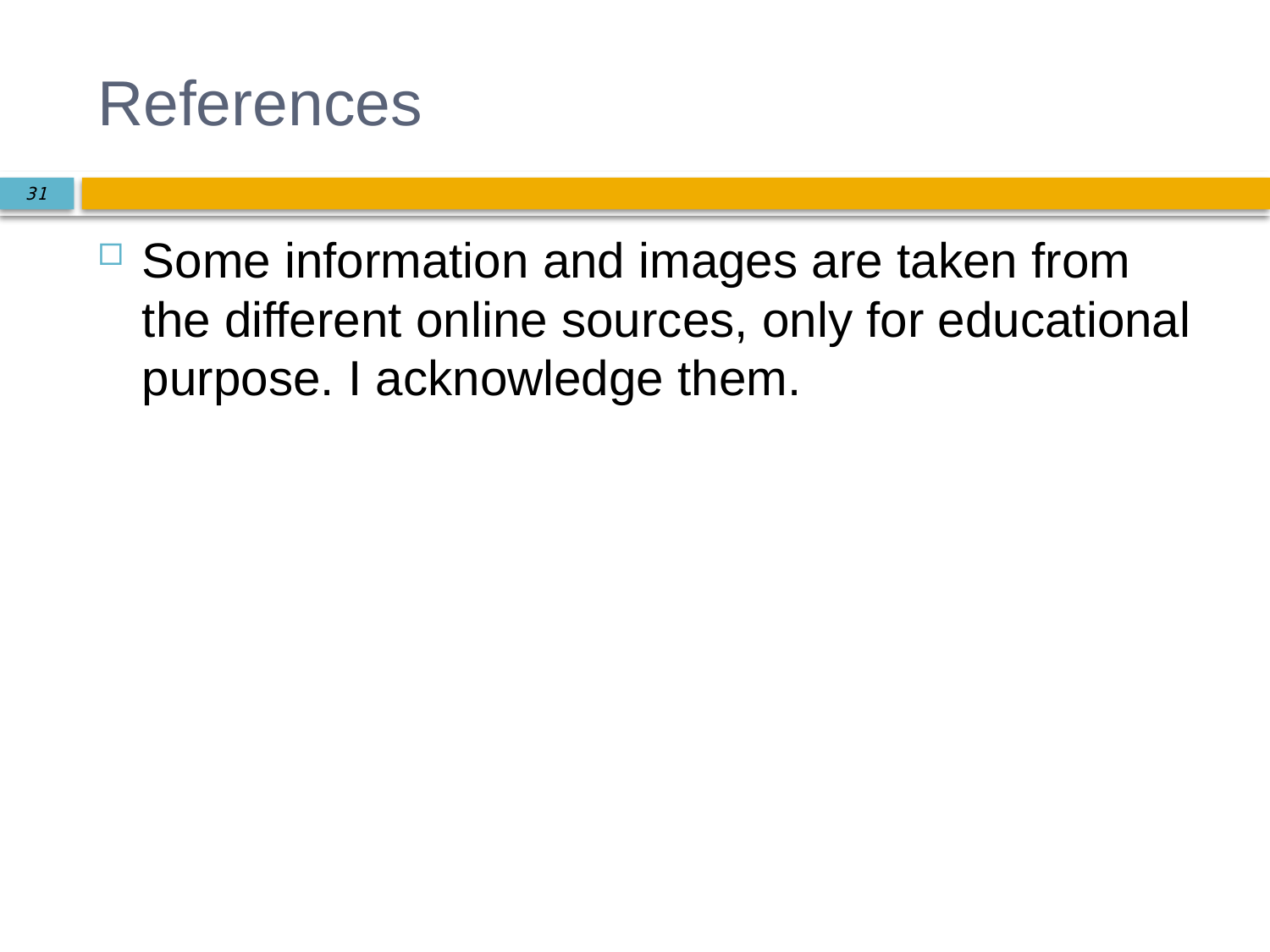

# References
31
Some information and images are taken from the different online sources, only for educational purpose. I acknowledge them.